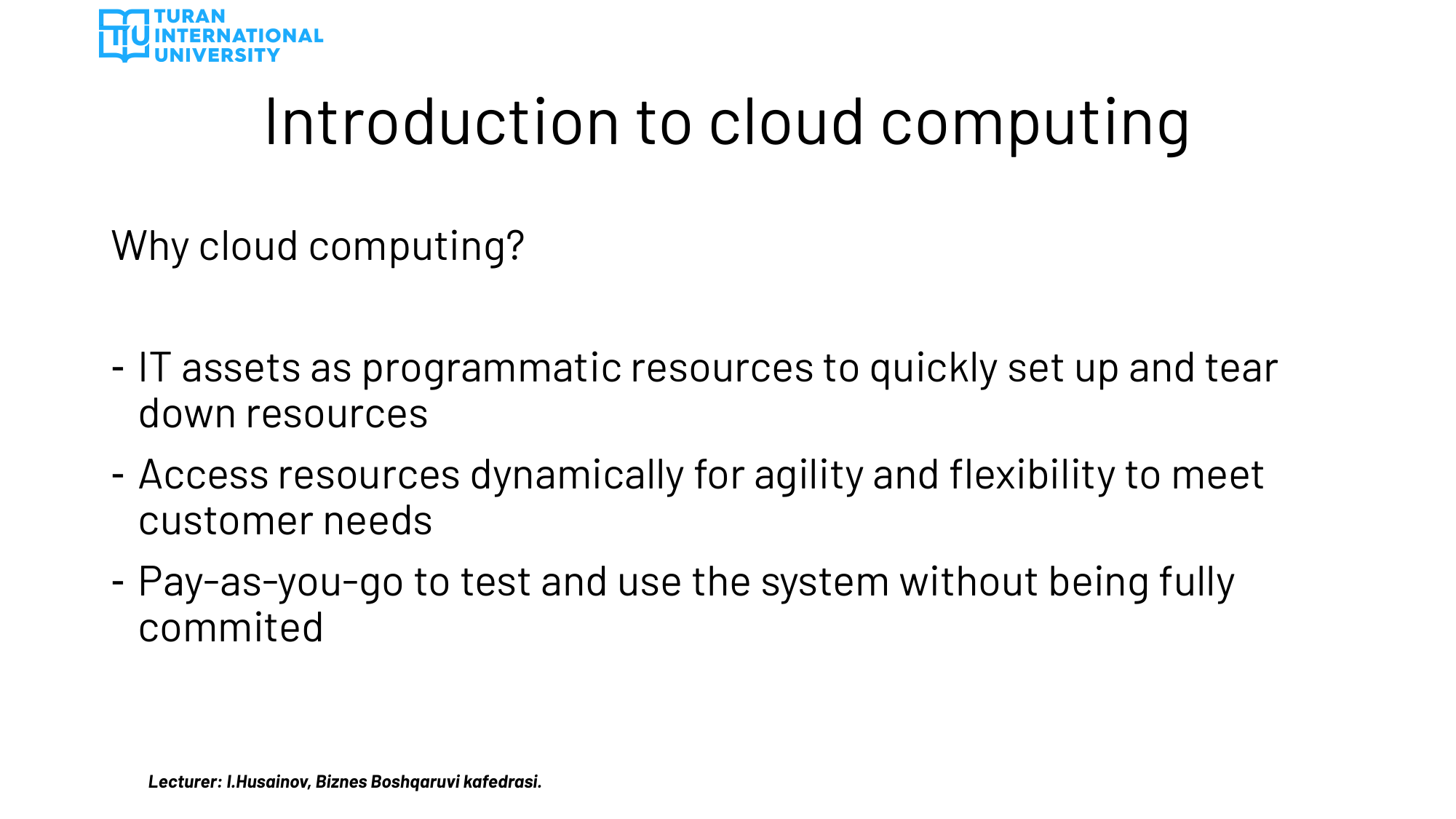

# Introduction to cloud computing
Why cloud computing?

IT assets as programmatic resources to quickly set up and tear down resources
Access resources dynamically for agility and flexibility to meet customer needs
Pay-as-you-go to test and use the system without being fully commited
Lecturer: I.Husainov, Biznes Boshqaruvi kafedrasi.